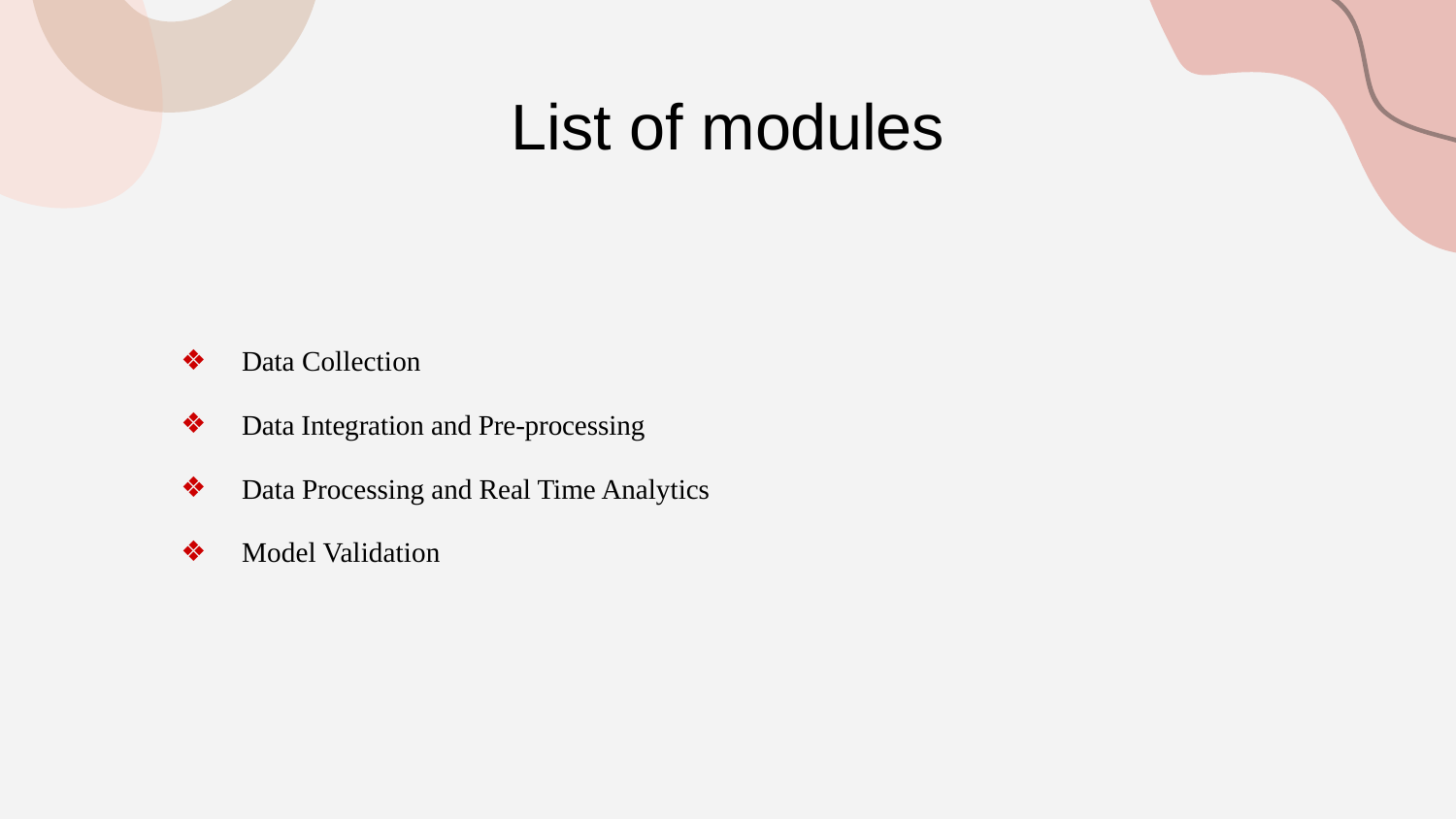

# List of modules
Data Collection
Data Integration and Pre-processing
Data Processing and Real Time Analytics
Model Validation